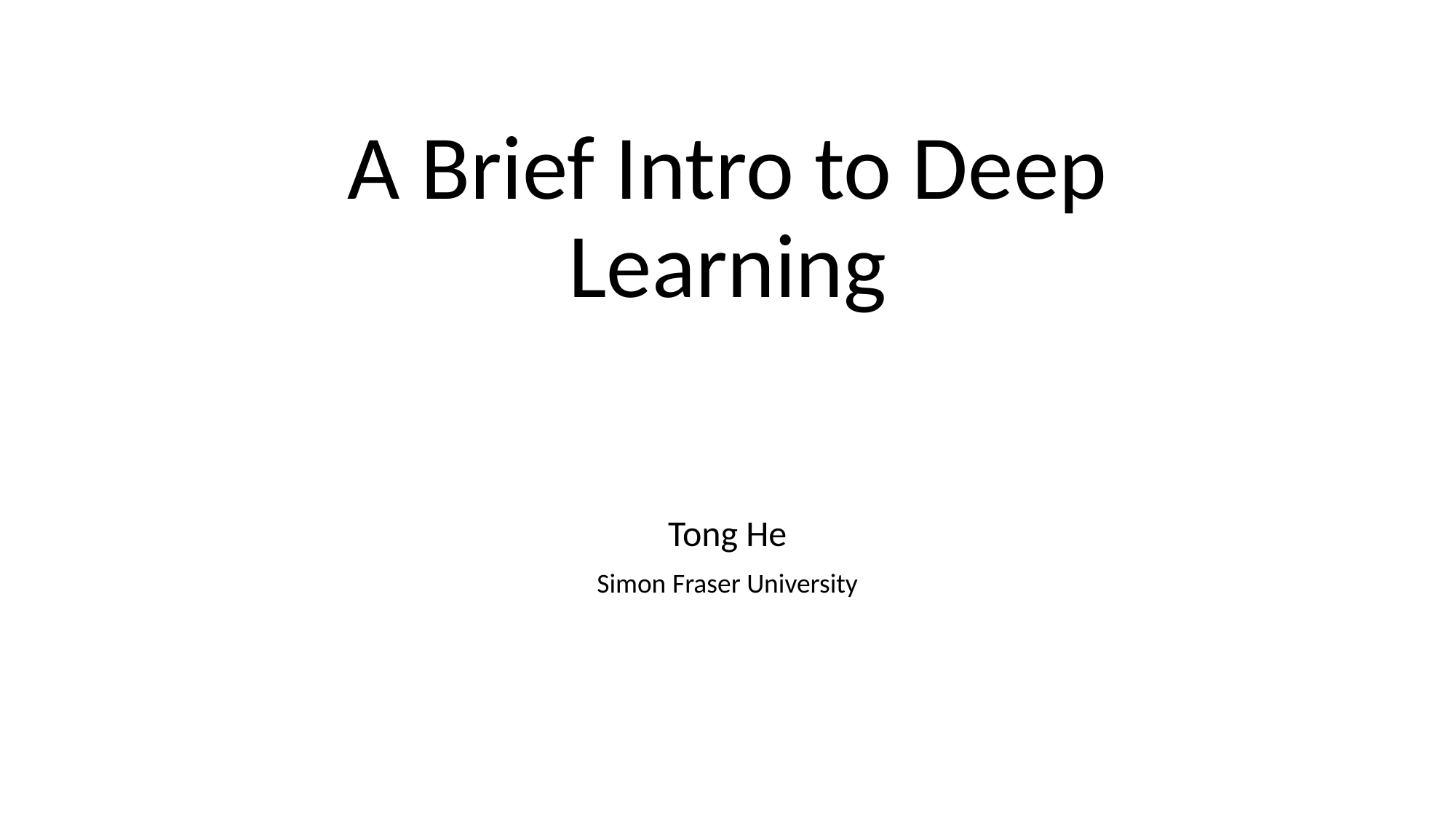

# A Brief Intro to Deep Learning
Tong He
Simon Fraser University